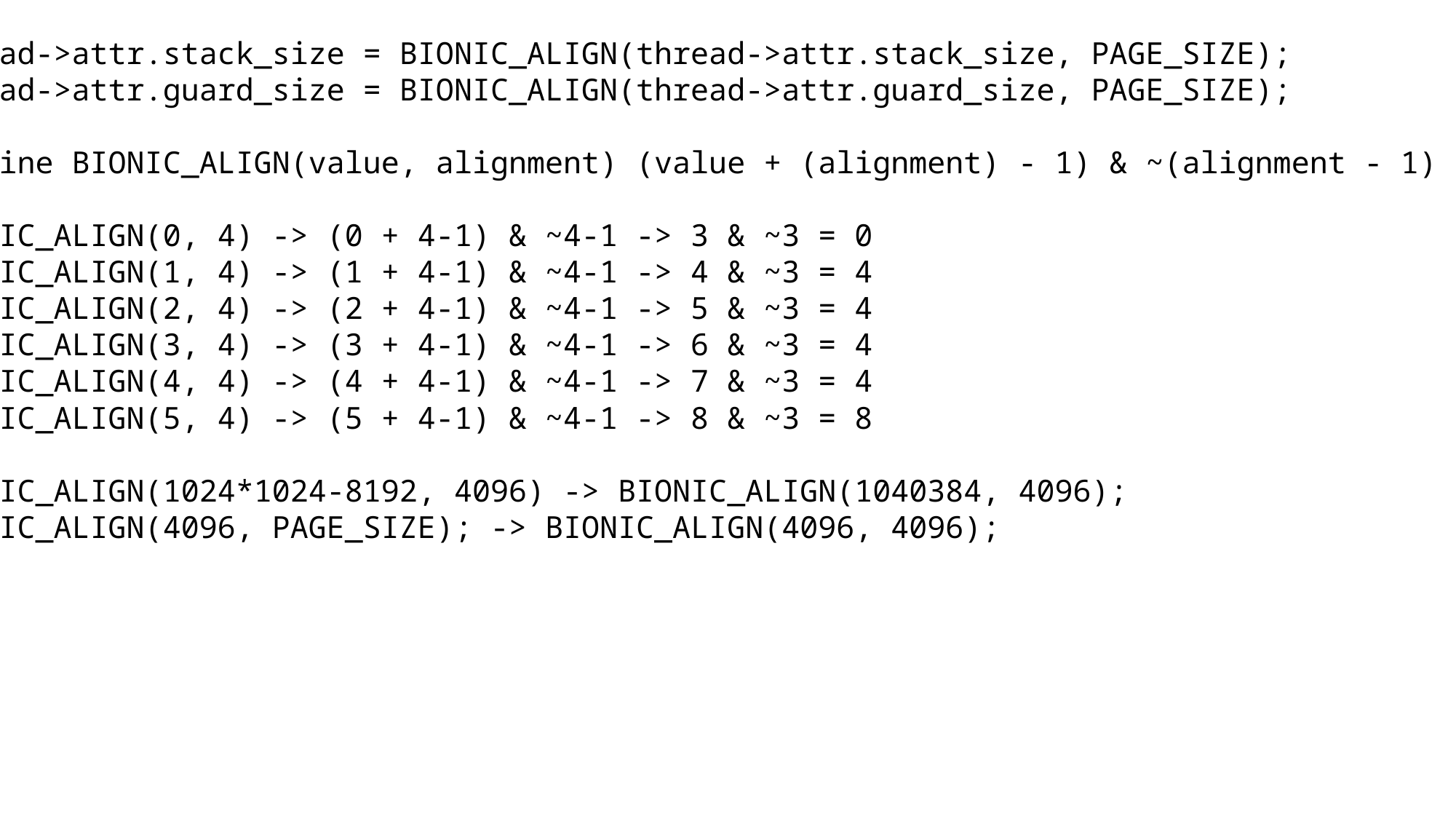

thread->attr.stack_size = BIONIC_ALIGN(thread->attr.stack_size, PAGE_SIZE);
thread->attr.guard_size = BIONIC_ALIGN(thread->attr.guard_size, PAGE_SIZE);

#define BIONIC_ALIGN(value, alignment) (value + (alignment) - 1) & ~(alignment - 1)

BIONIC_ALIGN(0, 4) -> (0 + 4-1) & ~4-1 -> 3 & ~3 = 0
BIONIC_ALIGN(1, 4) -> (1 + 4-1) & ~4-1 -> 4 & ~3 = 4
BIONIC_ALIGN(2, 4) -> (2 + 4-1) & ~4-1 -> 5 & ~3 = 4
BIONIC_ALIGN(3, 4) -> (3 + 4-1) & ~4-1 -> 6 & ~3 = 4
BIONIC_ALIGN(4, 4) -> (4 + 4-1) & ~4-1 -> 7 & ~3 = 4
BIONIC_ALIGN(5, 4) -> (5 + 4-1) & ~4-1 -> 8 & ~3 = 8

BIONIC_ALIGN(1024*1024-8192, 4096) -> BIONIC_ALIGN(1040384, 4096);
BIONIC_ALIGN(4096, PAGE_SIZE); -> BIONIC_ALIGN(4096, 4096);